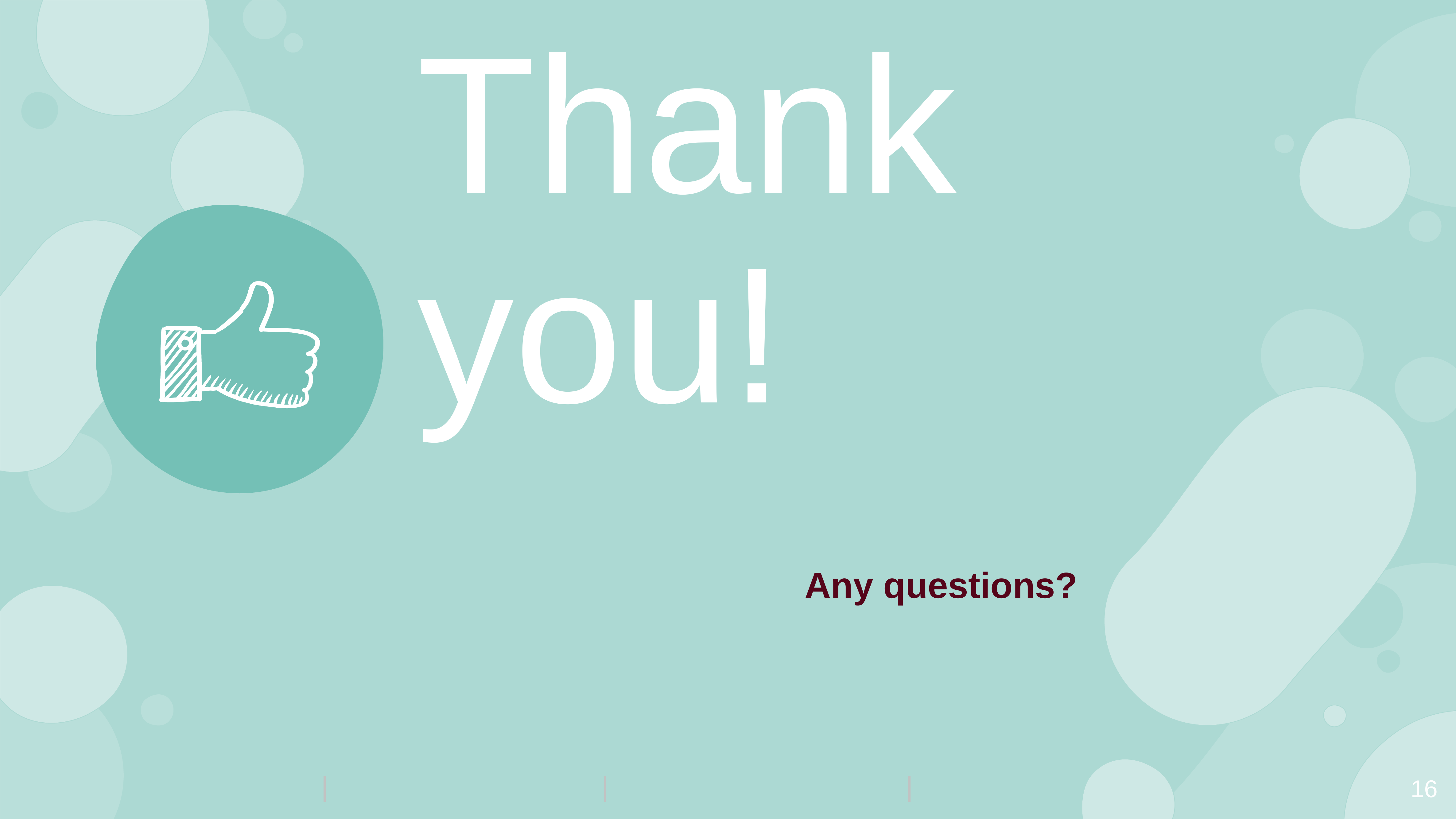

Thank you!
Any questions?
16
|
|
|